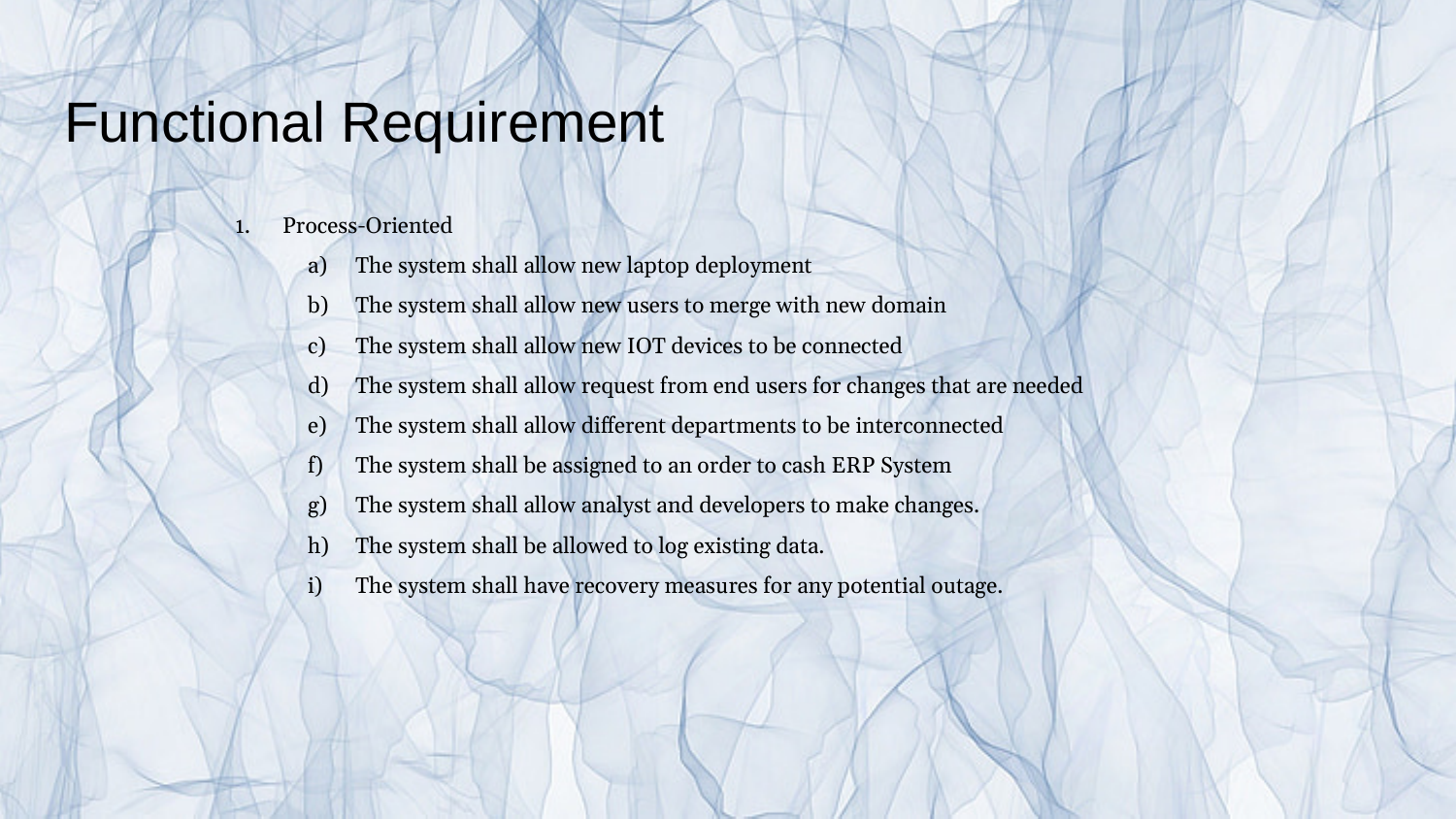

# Functional Requirement
Process-Oriented
The system shall allow new laptop deployment
The system shall allow new users to merge with new domain
The system shall allow new IOT devices to be connected
The system shall allow request from end users for changes that are needed
The system shall allow different departments to be interconnected
The system shall be assigned to an order to cash ERP System
The system shall allow analyst and developers to make changes.
The system shall be allowed to log existing data.
The system shall have recovery measures for any potential outage.